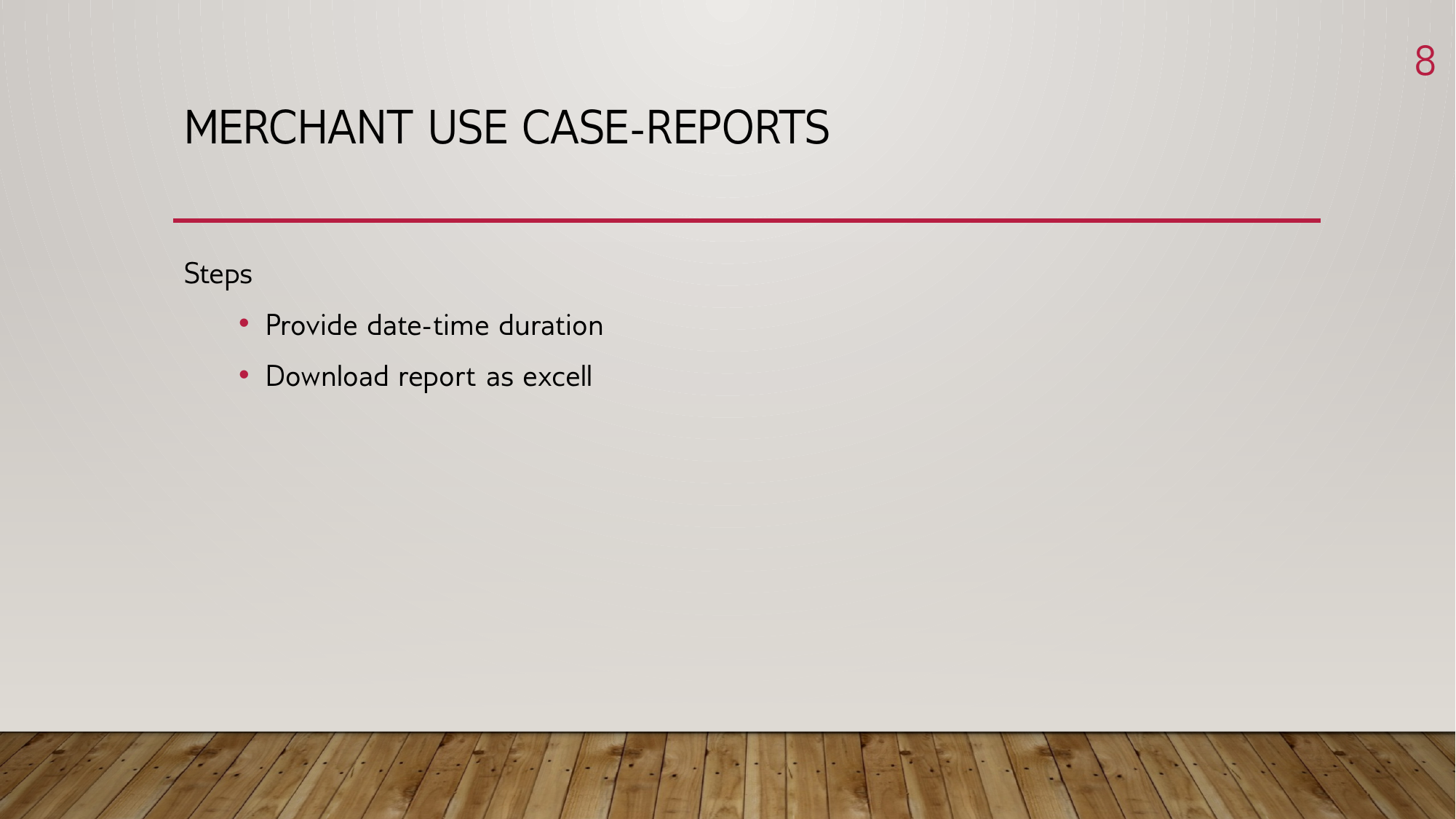

8
# Merchant use case-reports
Steps
Provide date-time duration
Download report as excell